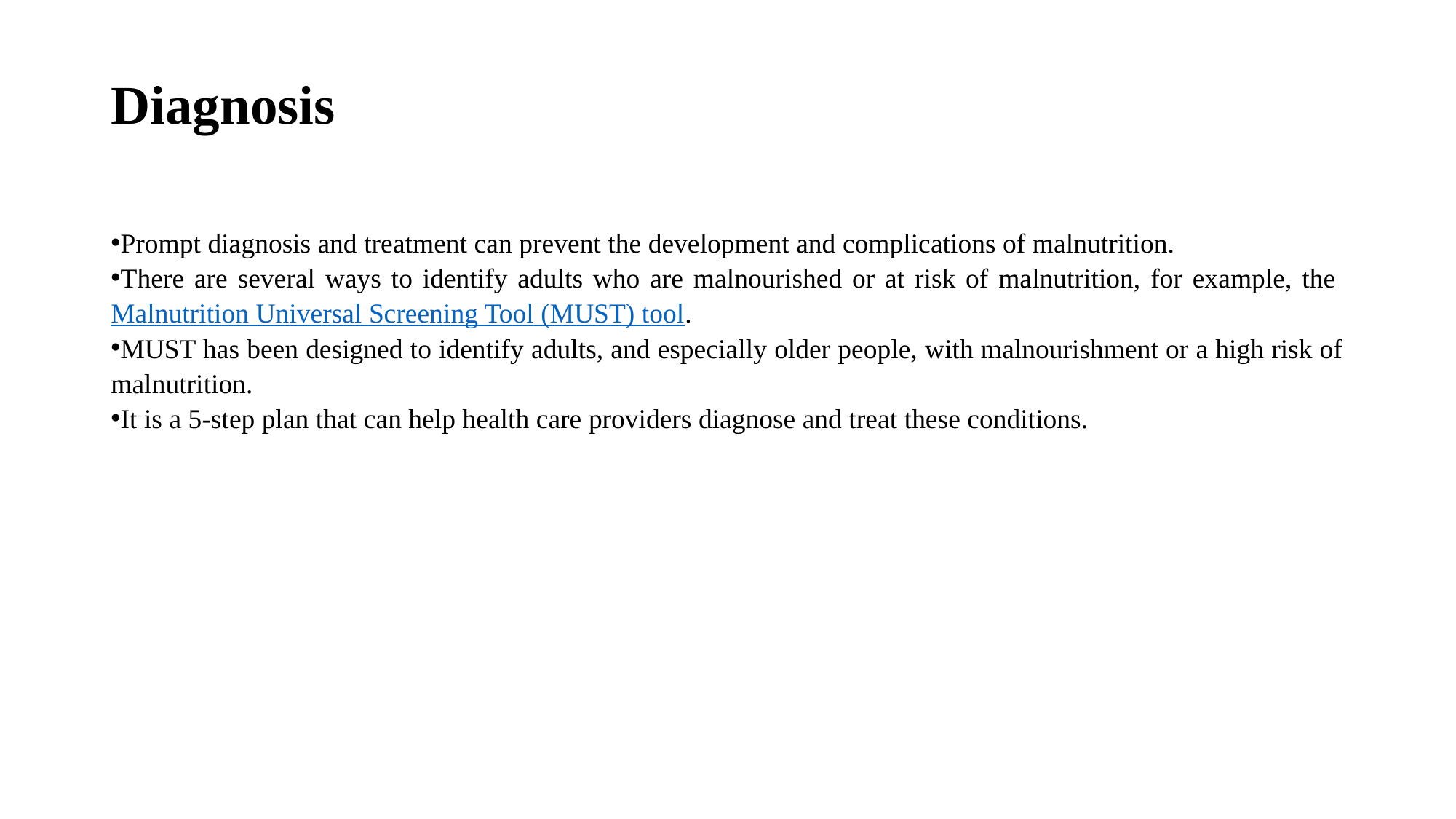

# Diagnosis
Prompt diagnosis and treatment can prevent the development and complications of malnutrition.
There are several ways to identify adults who are malnourished or at risk of malnutrition, for example, the Malnutrition Universal Screening Tool (MUST) tool.
MUST has been designed to identify adults, and especially older people, with malnourishment or a high risk of malnutrition.
It is a 5-step plan that can help health care providers diagnose and treat these conditions.